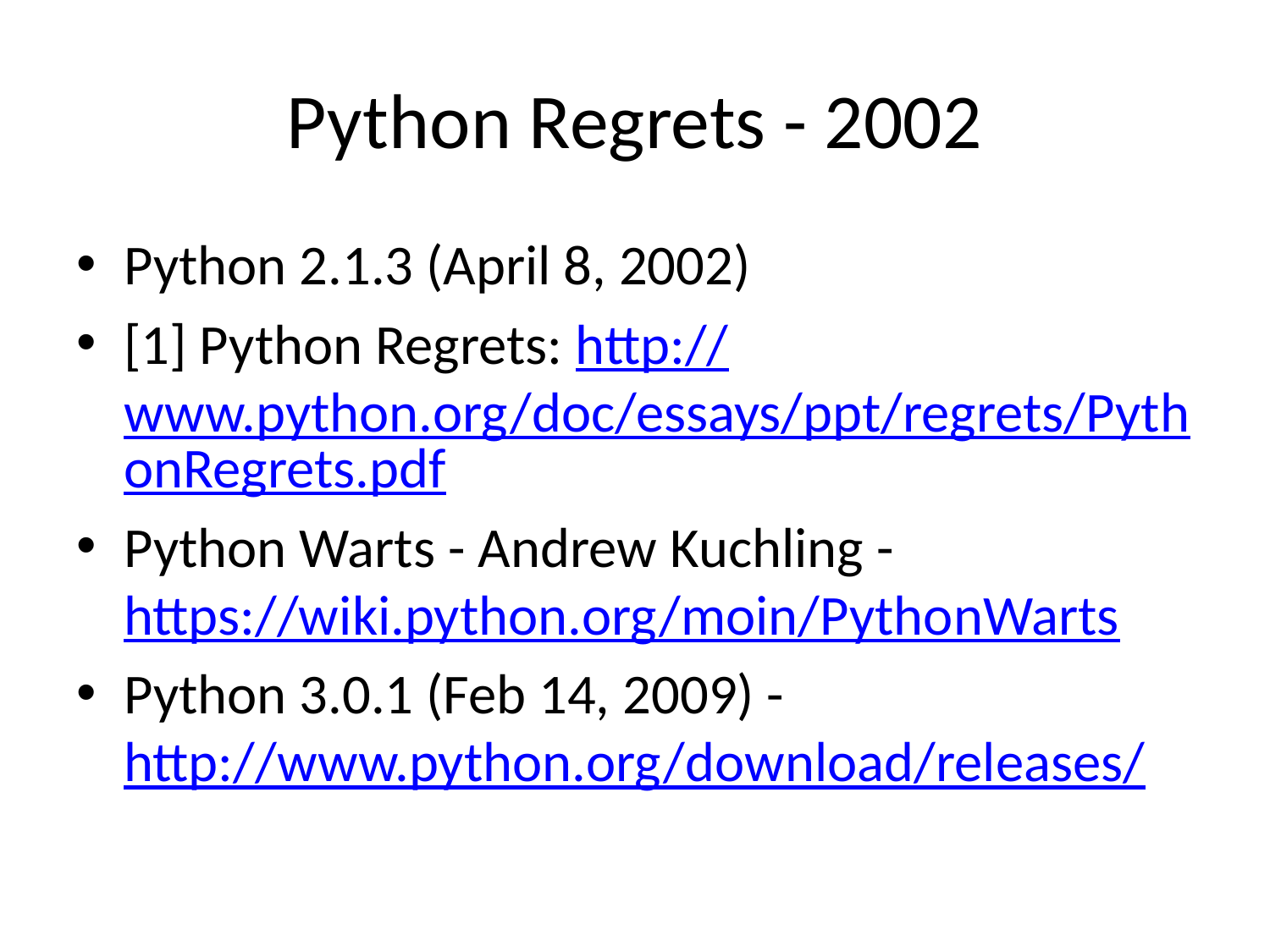

# Python Regrets - 2002
Python 2.1.3 (April 8, 2002)
[1] Python Regrets: http://www.python.org/doc/essays/ppt/regrets/PythonRegrets.pdf
Python Warts - Andrew Kuchling - https://wiki.python.org/moin/PythonWarts
Python 3.0.1 (Feb 14, 2009) - http://www.python.org/download/releases/